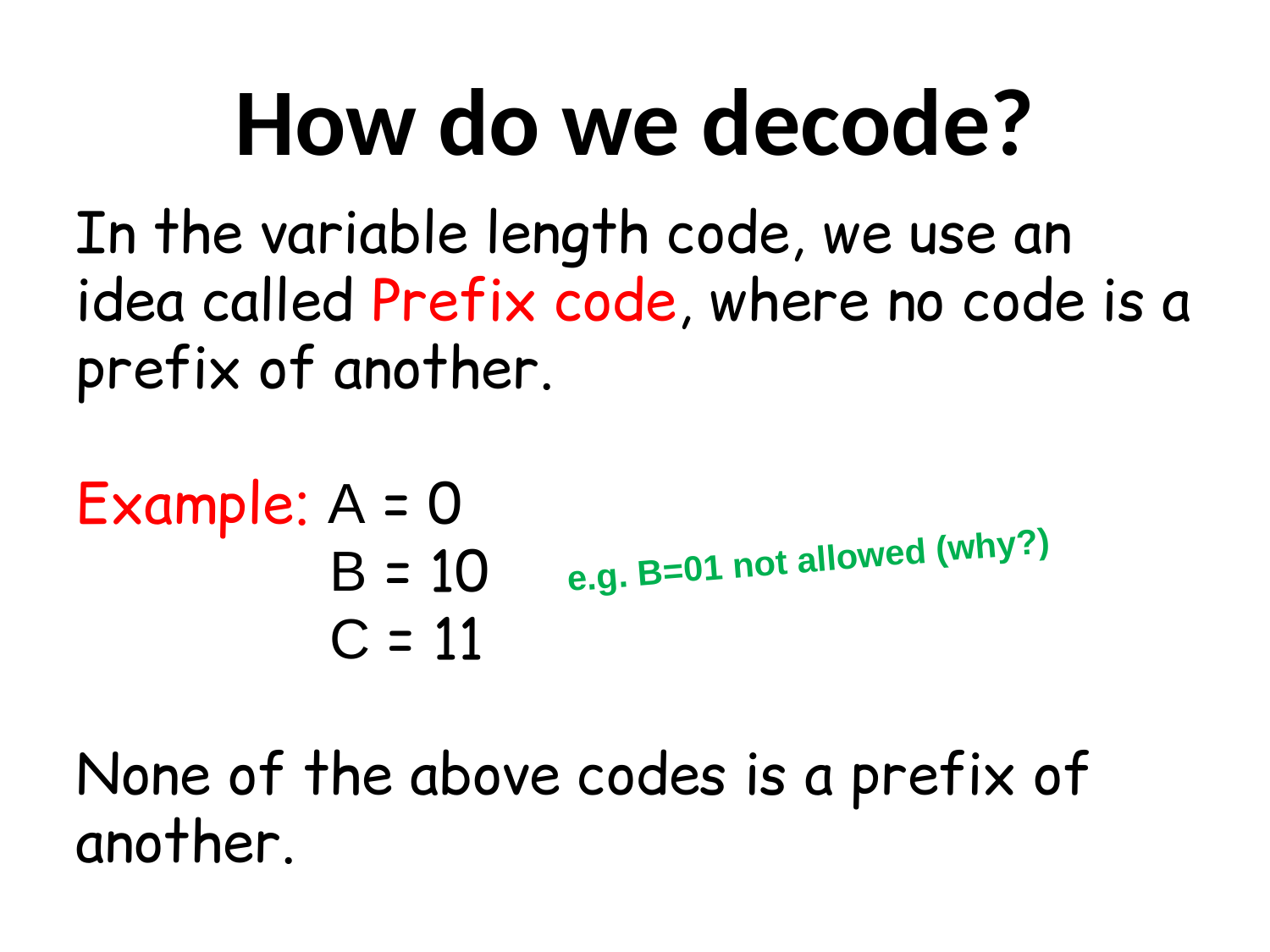

# How do we decode?
In the variable length code, we use an idea called Prefix code, where no code is a prefix of another.

Example: A = 0
               B = 10
               C = 11

None of the above codes is a prefix of another.

e.g. B=01 not allowed (why?)